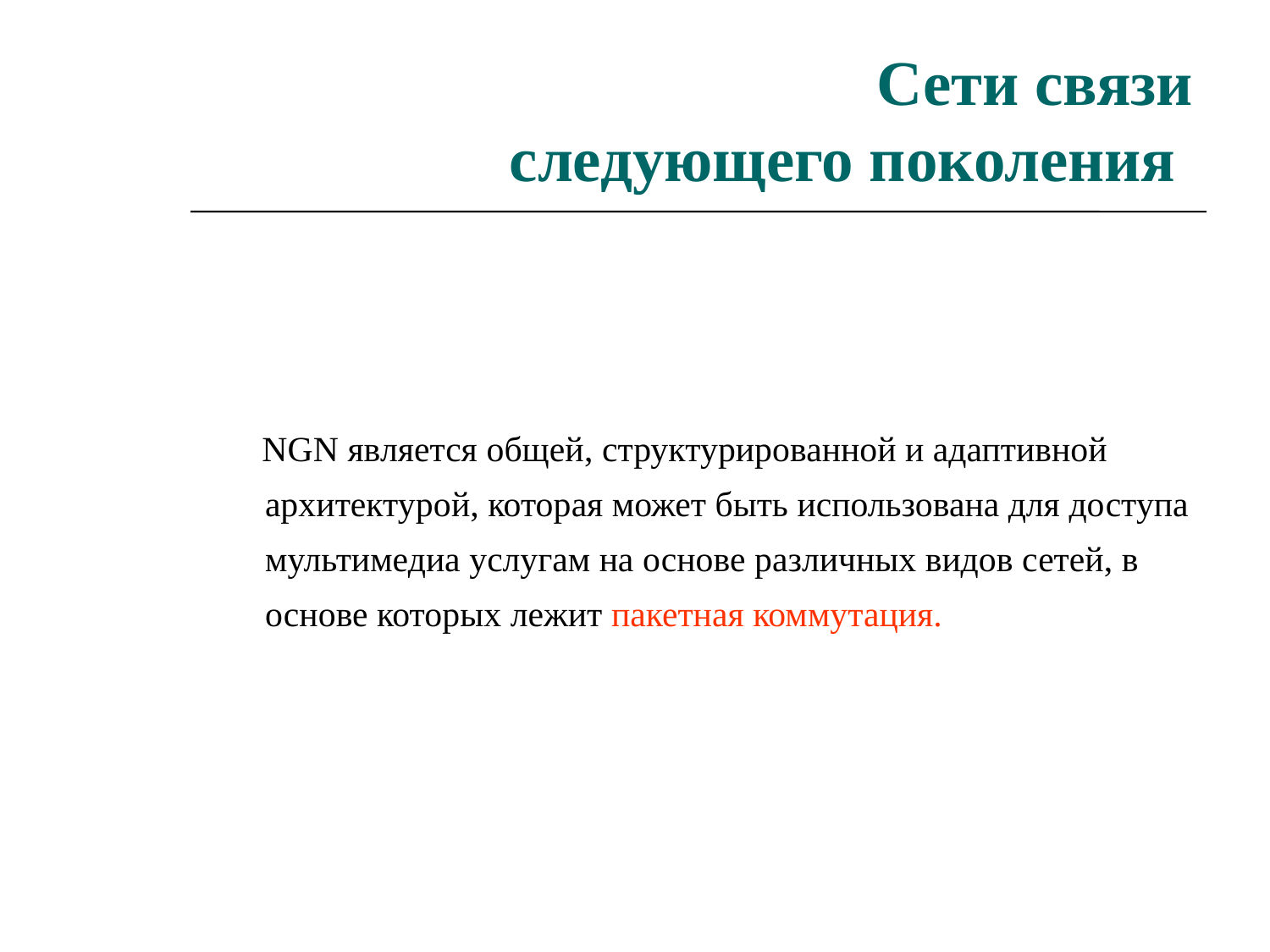

Сети связи
 следующего поколения

     NGN является общей, структурированной и адаптивной архитектурой, которая может быть использована для доступа  мультимедиа услугам на основе различных видов сетей, в основе которых лежит пакетная коммутация.